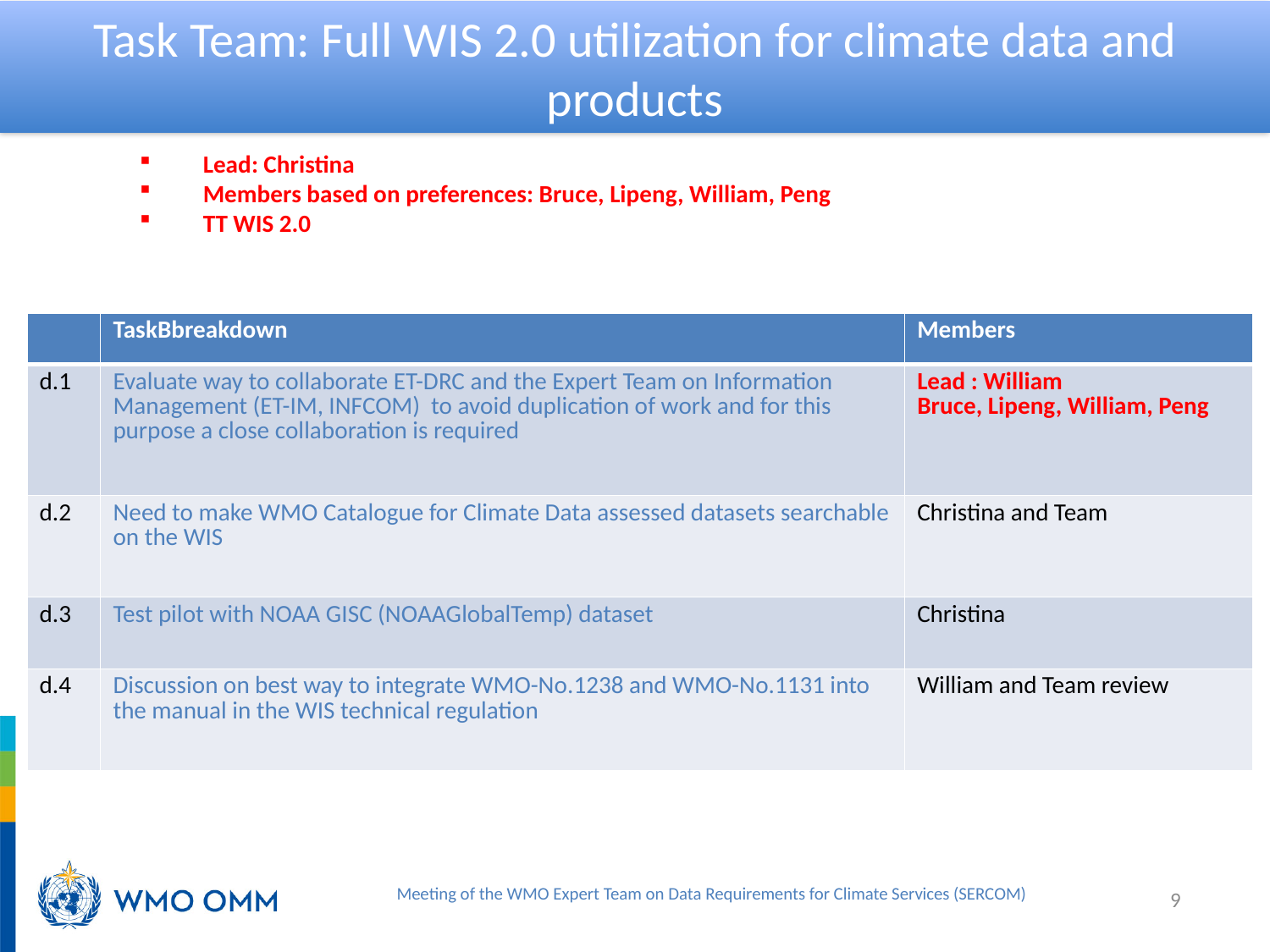

Task Team: Full WIS 2.0 utilization for climate data and products
Lead: Christina
Members based on preferences: Bruce, Lipeng, William, Peng
TT WIS 2.0

|  | TaskBbreakdown | Members |
| --- | --- | --- |
| d.1 | Evaluate way to collaborate ET-DRC and the Expert Team on Information Management (ET-IM, INFCOM) to avoid duplication of work and for this purpose a close collaboration is required | Lead : William Bruce, Lipeng, William, Peng |
| d.2 | Need to make WMO Catalogue for Climate Data assessed datasets searchable on the WIS | Christina and Team |
| d.3 | Test pilot with NOAA GISC (NOAAGlobalTemp) dataset | Christina |
| d.4 | Discussion on best way to integrate WMO-No.1238 and WMO-No.1131 into the manual in the WIS technical regulation | William and Team review |
9